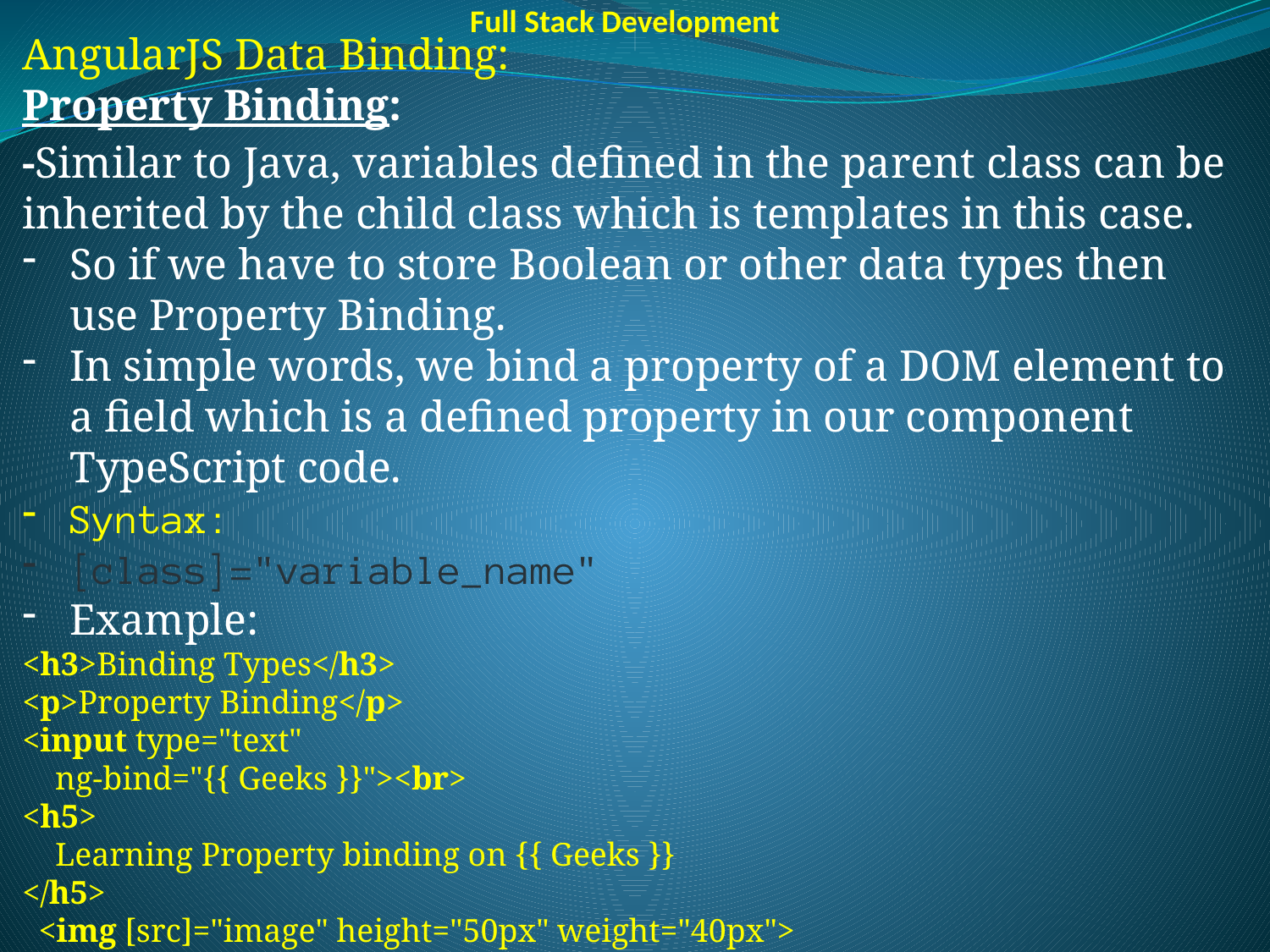

Full Stack Development

AngularJS Data Binding:
Property Binding:
-Similar to Java, variables defined in the parent class can be inherited by the child class which is templates in this case.
So if we have to store Boolean or other data types then use Property Binding.
In simple words, we bind a property of a DOM element to a field which is a defined property in our component TypeScript code.
Syntax:
[class]="variable_name"
Example:
<h3>Binding Types</h3>
<p>Property Binding</p>
<input type="text"
    ng-bind="{{ Geeks }}"><br>
<h5>
    Learning Property binding on {{ Geeks }}
</h5>
  <img [src]="image" height="50px" weight="40px">